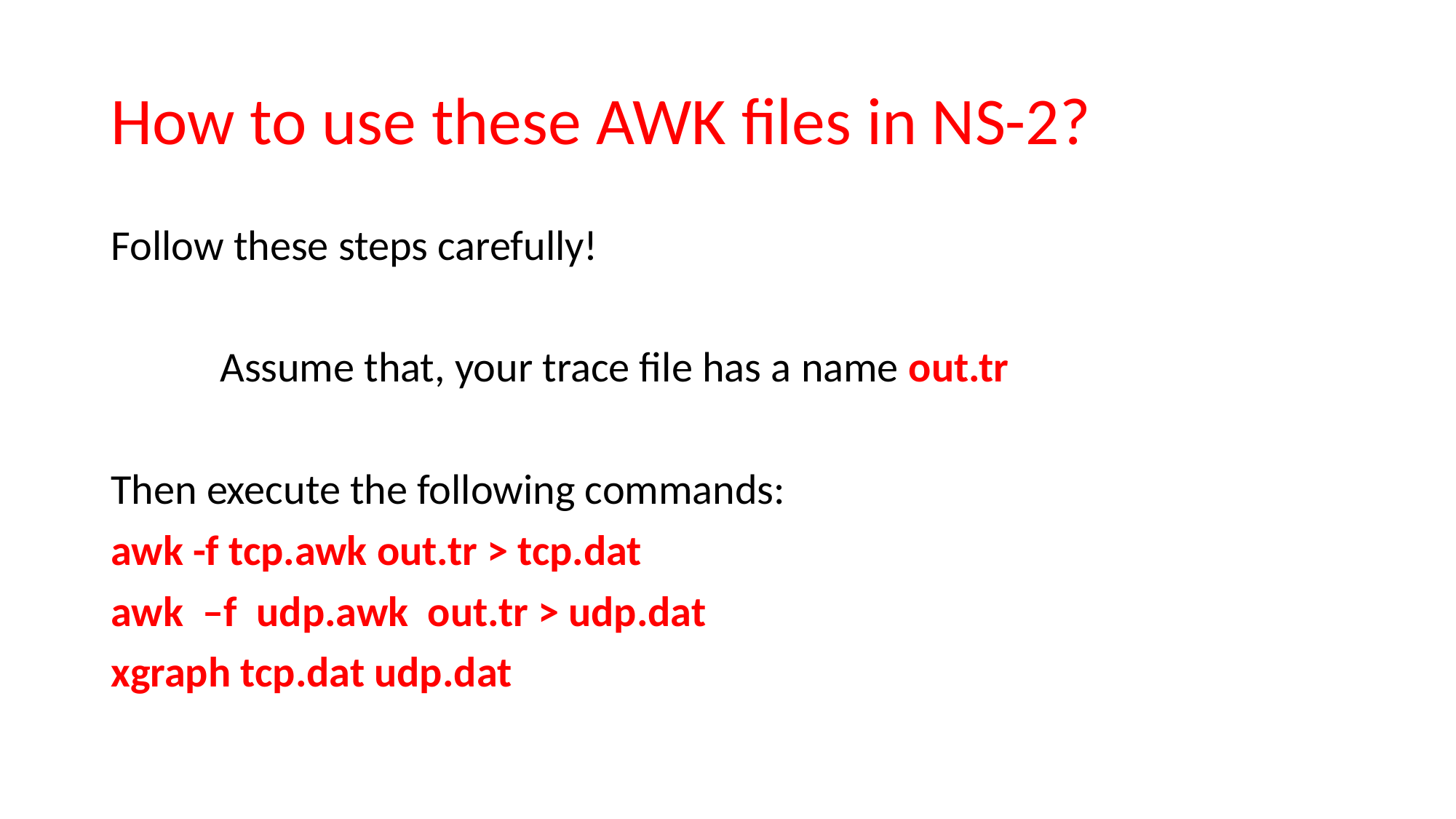

# How to use these AWK files in NS-2?
Follow these steps carefully!

	Assume that, your trace file has a name out.tr

Then execute the following commands:
awk -f tcp.awk out.tr > tcp.dat
awk  –f  udp.awk  out.tr > udp.dat
xgraph tcp.dat udp.dat